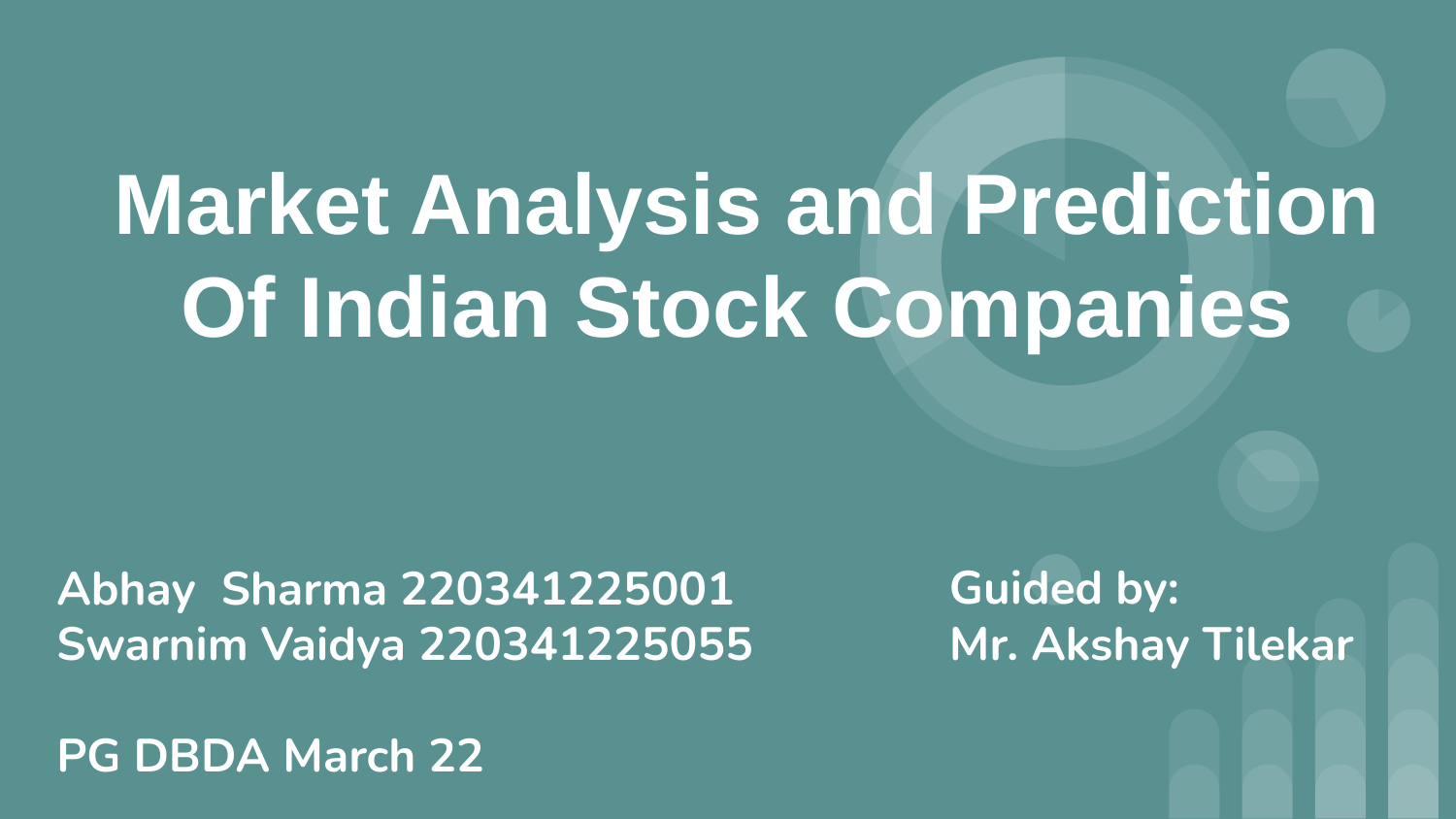

# Market Analysis and Prediction Of Indian Stock Companies
Abhay  Sharma 220341225001
Swarnim Vaidya 220341225055

PG DBDA March 22
Guided by:
Mr. Akshay Tilekar